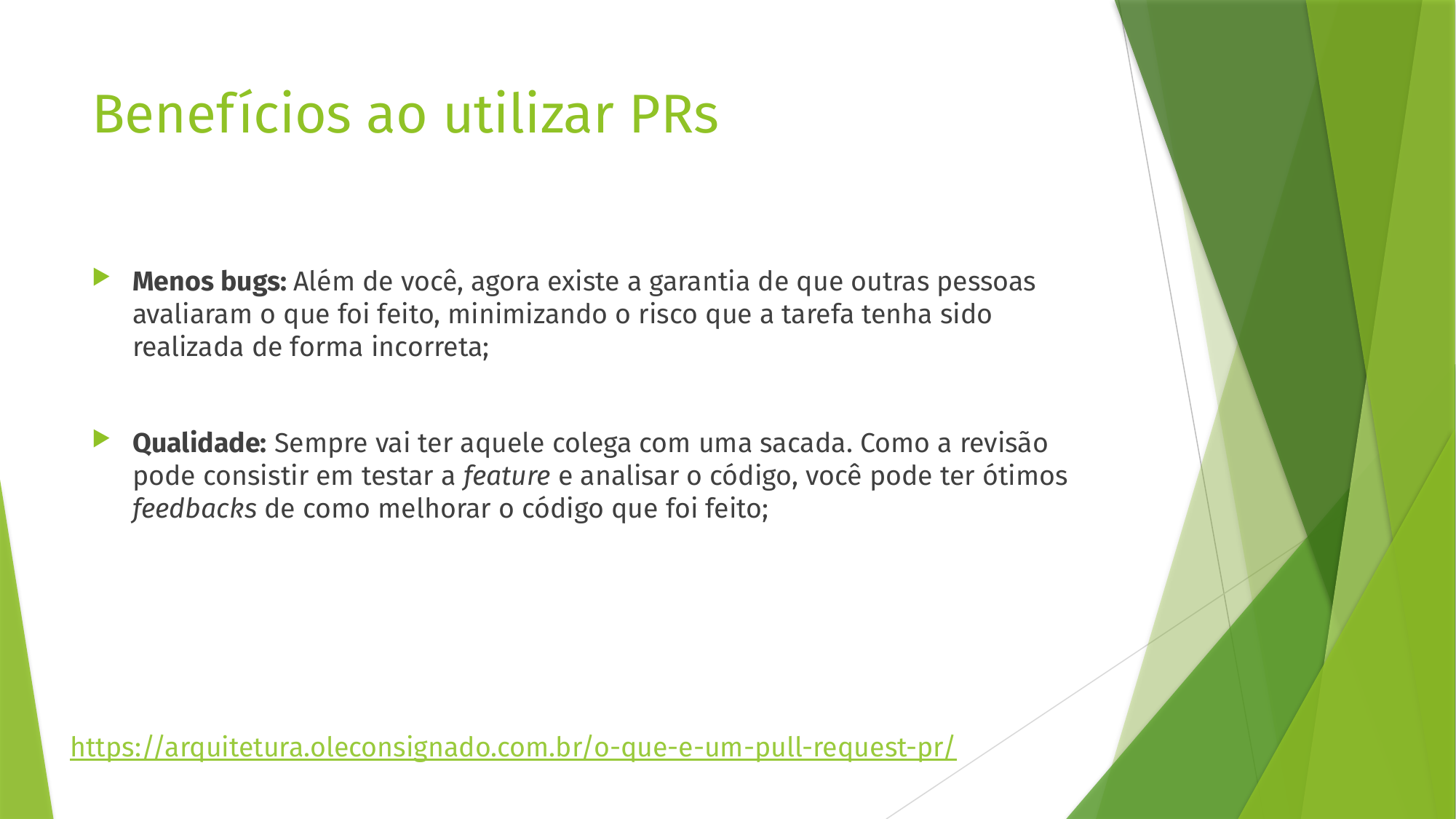

# Benefícios ao utilizar PRs
Menos bugs: Além de você, agora existe a garantia de que outras pessoas avaliaram o que foi feito, minimizando o risco que a tarefa tenha sido realizada de forma incorreta;

Qualidade: Sempre vai ter aquele colega com uma sacada. Como a revisão pode consistir em testar a feature e analisar o código, você pode ter ótimos feedbacks de como melhorar o código que foi feito;
https://arquitetura.oleconsignado.com.br/o-que-e-um-pull-request-pr/